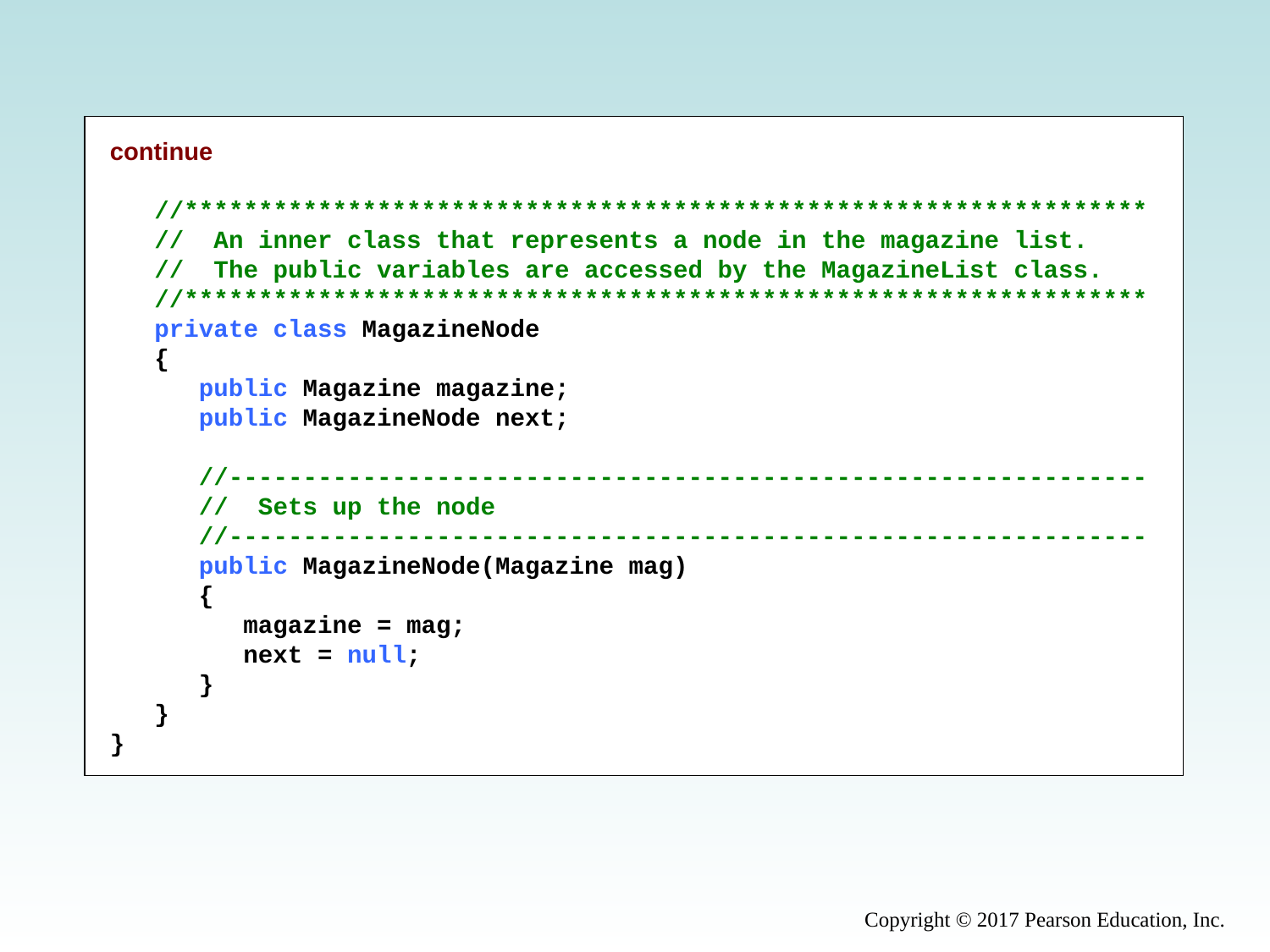

continue

   //*****************************************************************
   //  An inner class that represents a node in the magazine list.
   //  The public variables are accessed by the MagazineList class.
   //*****************************************************************
   private class MagazineNode
   {
      public Magazine magazine;
      public MagazineNode next;

      //--------------------------------------------------------------
      //  Sets up the node
      //--------------------------------------------------------------
      public MagazineNode(Magazine mag)
      {
         magazine = mag;
         next = null;
      }
   }
}
Copyright © 2017 Pearson Education, Inc.